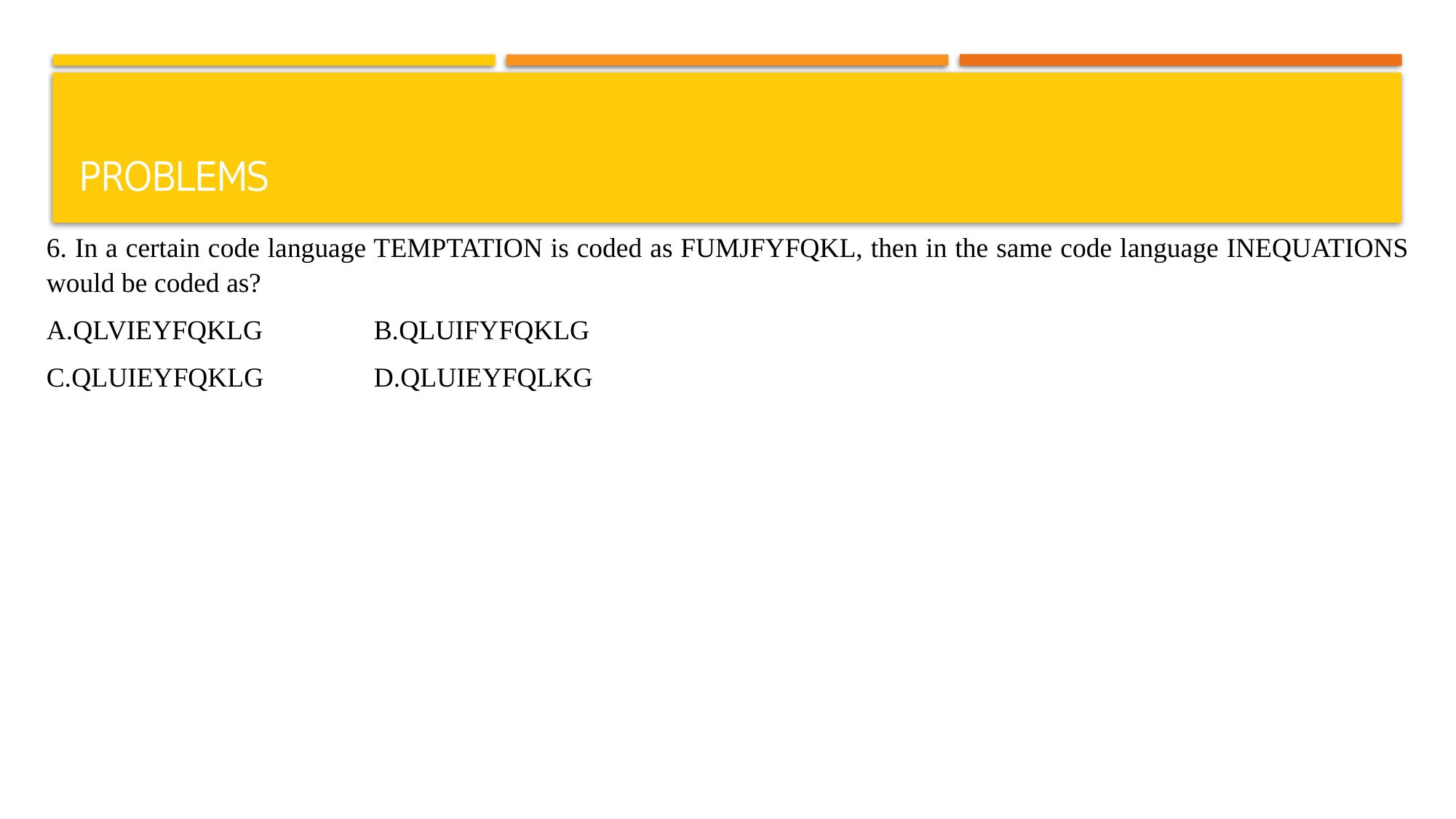

# problems
6. In a certain code language TEMPTATION is coded as FUMJFYFQKL, then in the same code language INEQUATIONS would be coded as?
A.QLVIEYFQKLG		B.QLUIFYFQKLG
C.QLUIEYFQKLG		D.QLUIEYFQLKG